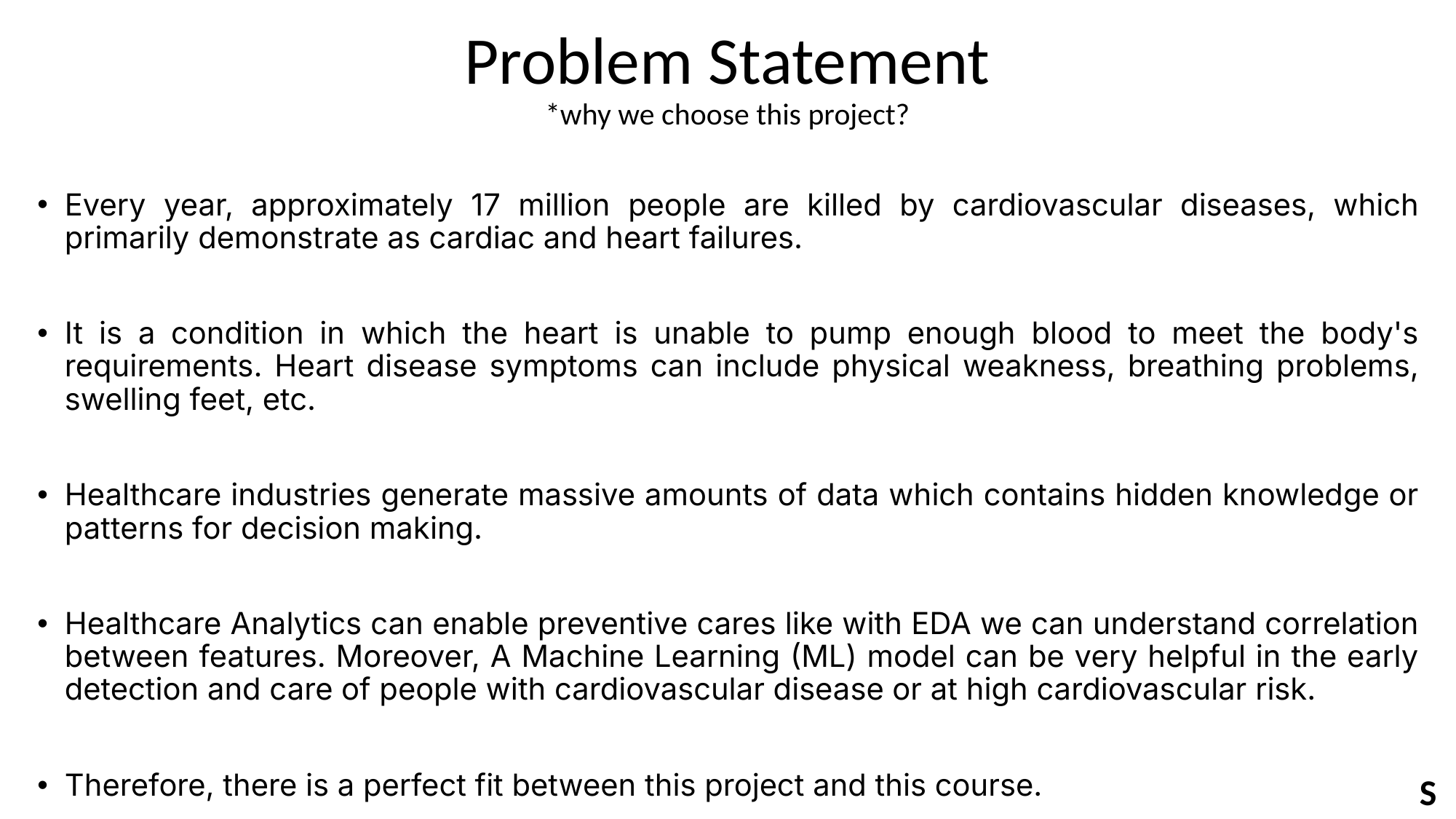

# Problem Statement *why we choose this project?
Every year, approximately 17 million people are killed by cardiovascular diseases, which primarily demonstrate as cardiac and heart failures.

It is a condition in which the heart is unable to pump enough blood to meet the body's requirements. Heart disease symptoms can include physical weakness, breathing problems, swelling feet, etc.

Healthcare industries generate massive amounts of data which contains hidden knowledge or patterns for decision making.

Healthcare Analytics can enable preventive cares like with EDA we can understand correlation between features. Moreover, A Machine Learning (ML) model can be very helpful in the early detection and care of people with cardiovascular disease or at high cardiovascular risk.

Therefore, there is a perfect fit between this project and this course.
S